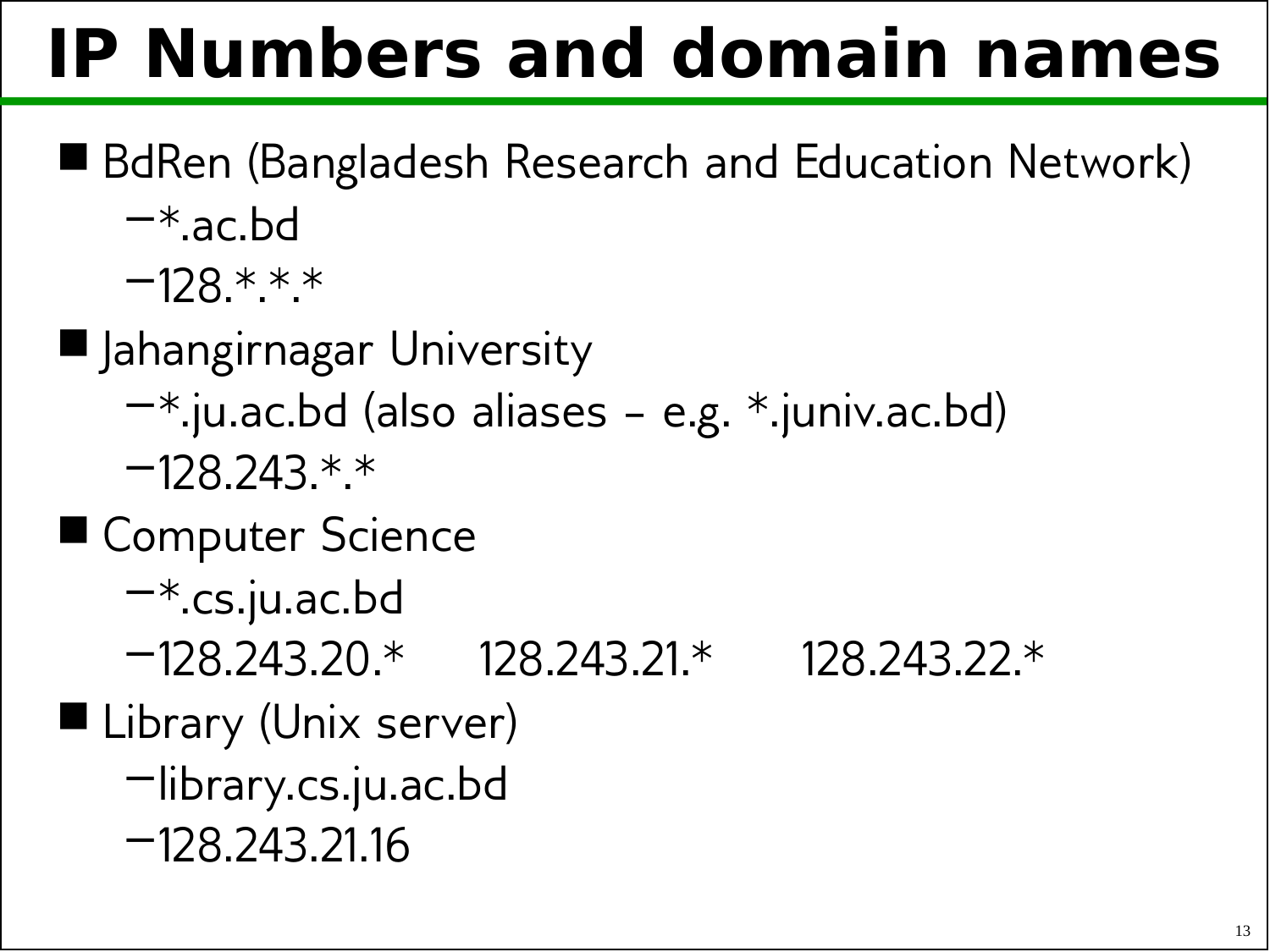

# IP Numbers and domain names
BdRen (Bangladesh Research and Education Network)
*.ac.bd
128.*.*.*
Jahangirnagar University
*.ju.ac.bd (also aliases – e.g. *.juniv.ac.bd)
128.243.*.*
Computer Science
*.cs.ju.ac.bd
128.243.20.*     128.243.21.*      128.243.22.*
Library (Unix server)
library.cs.ju.ac.bd
128.243.21.16

13